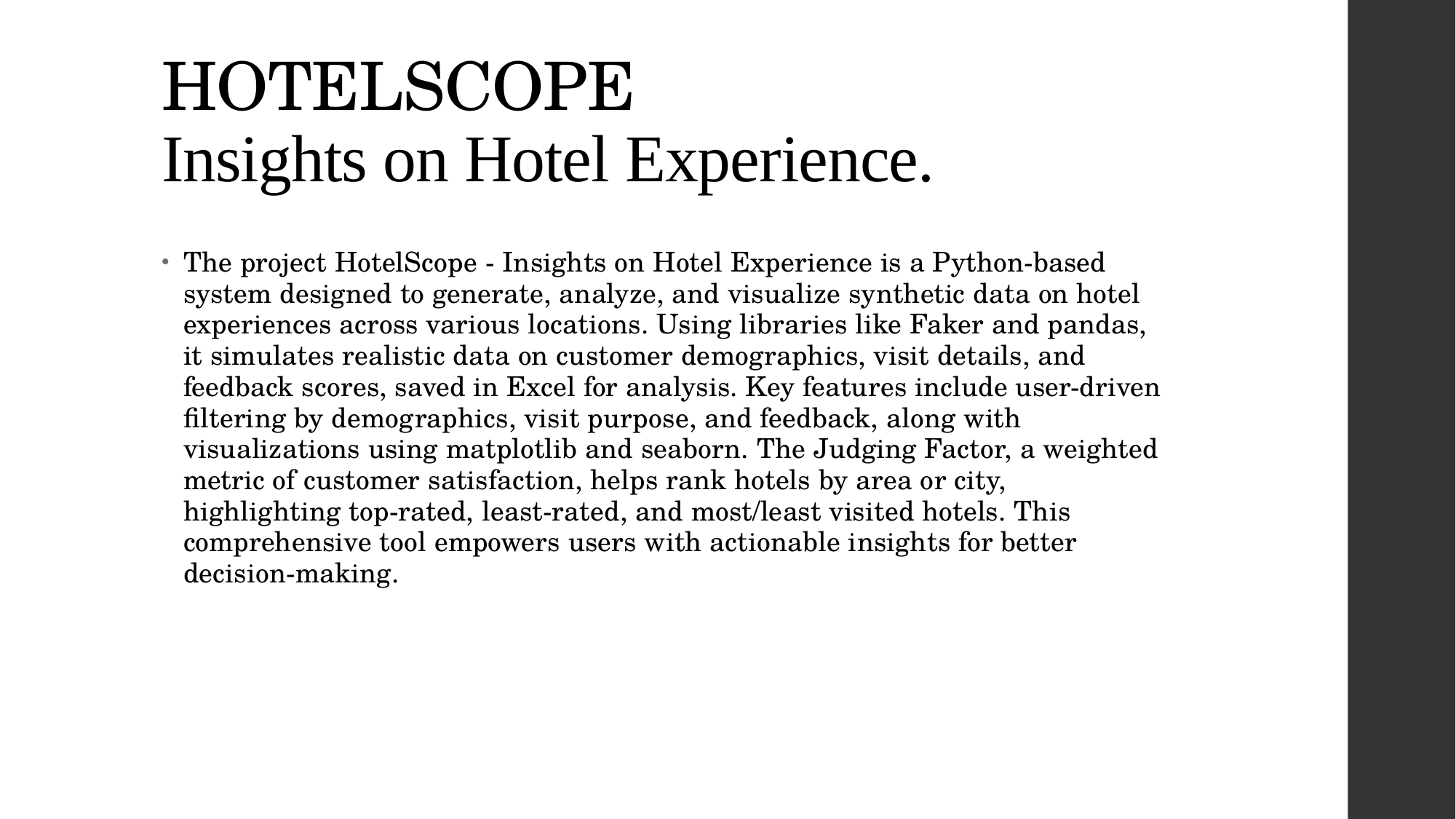

# HOTELSCOPE Insights on Hotel Experience.
The project HotelScope - Insights on Hotel Experience is a Python-based system designed to generate, analyze, and visualize synthetic data on hotel experiences across various locations. Using libraries like Faker and pandas, it simulates realistic data on customer demographics, visit details, and feedback scores, saved in Excel for analysis. Key features include user-driven filtering by demographics, visit purpose, and feedback, along with visualizations using matplotlib and seaborn. The Judging Factor, a weighted metric of customer satisfaction, helps rank hotels by area or city, highlighting top-rated, least-rated, and most/least visited hotels. This comprehensive tool empowers users with actionable insights for better decision-making.